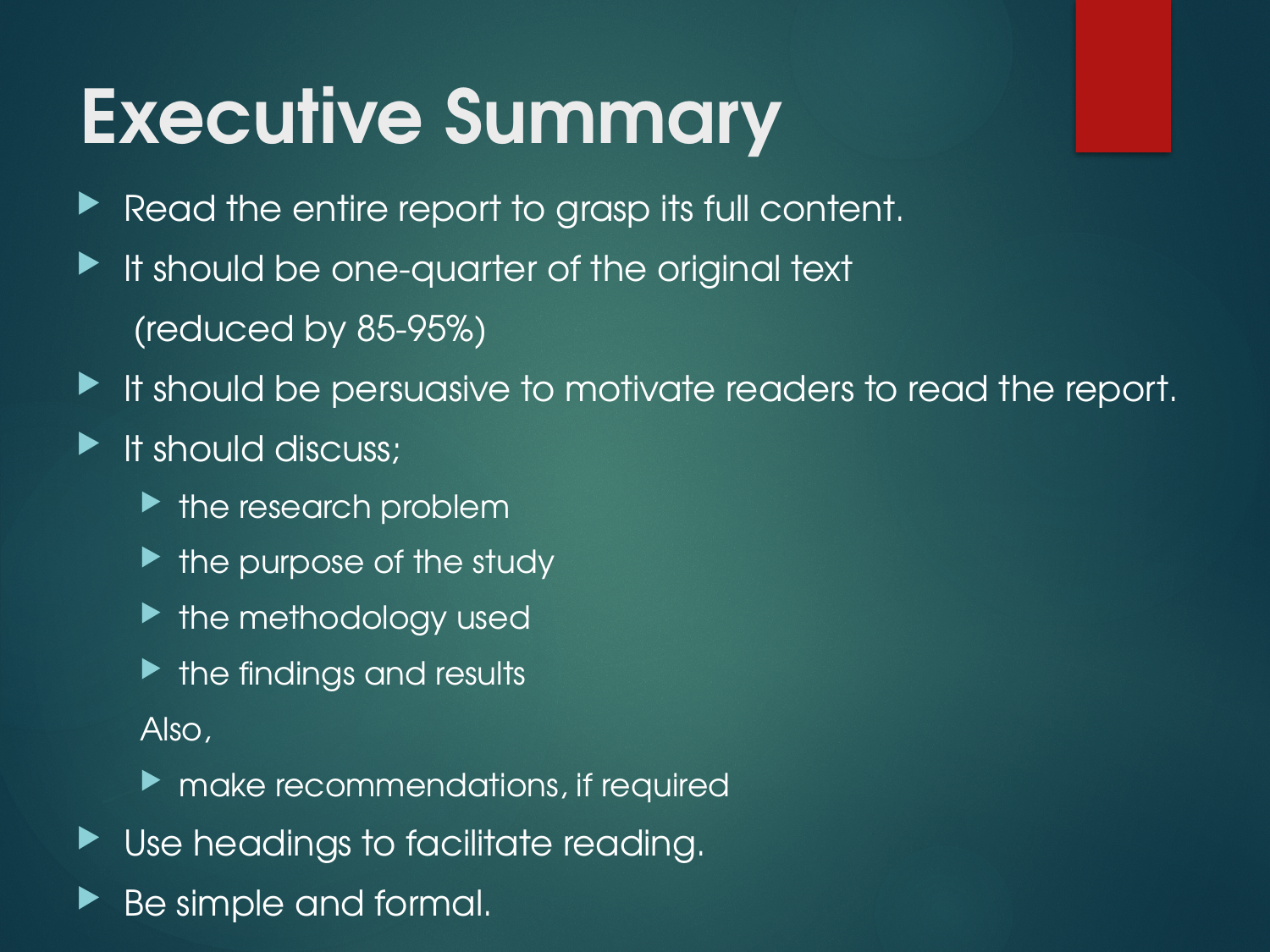

# Executive Summary
Read the entire report to grasp its full content.
It should be one-quarter of the original text
	 (reduced by 85-95%)
It should be persuasive to motivate readers to read the report.
It should discuss;
the research problem
the purpose of the study
the methodology used
the findings and results
Also,
make recommendations, if required
Use headings to facilitate reading.
Be simple and formal.